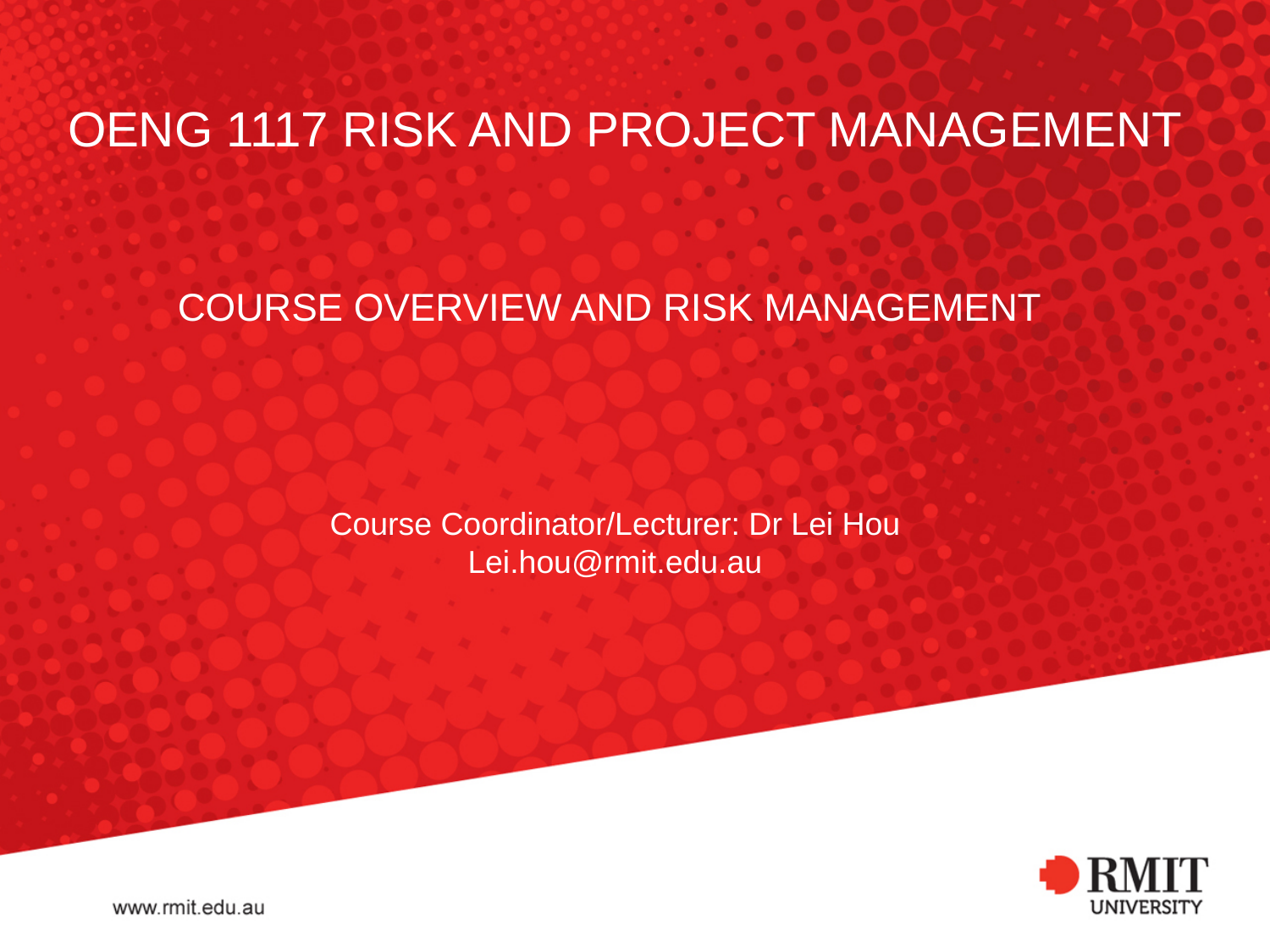

# OENG 1117 RISK and Project Management
Course overview and Risk Management
Course Coordinator/Lecturer: Dr Lei Hou
Lei.hou@rmit.edu.au